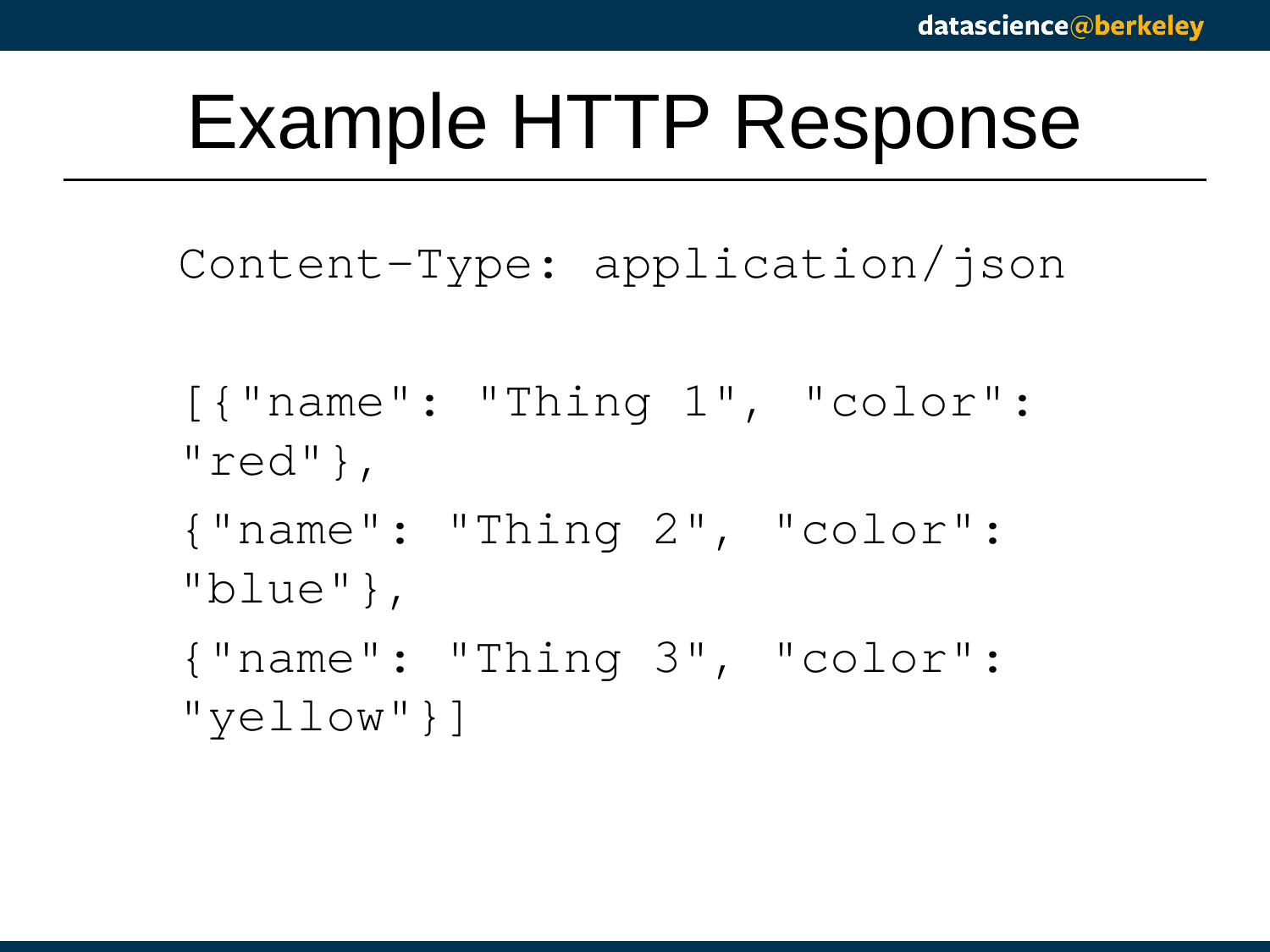

# Example HTTP Response
Content-Type: application/json

[{"name": "Thing 1", "color": "red"},
{"name": "Thing 2", "color": "blue"},
{"name": "Thing 3", "color": "yellow"}]